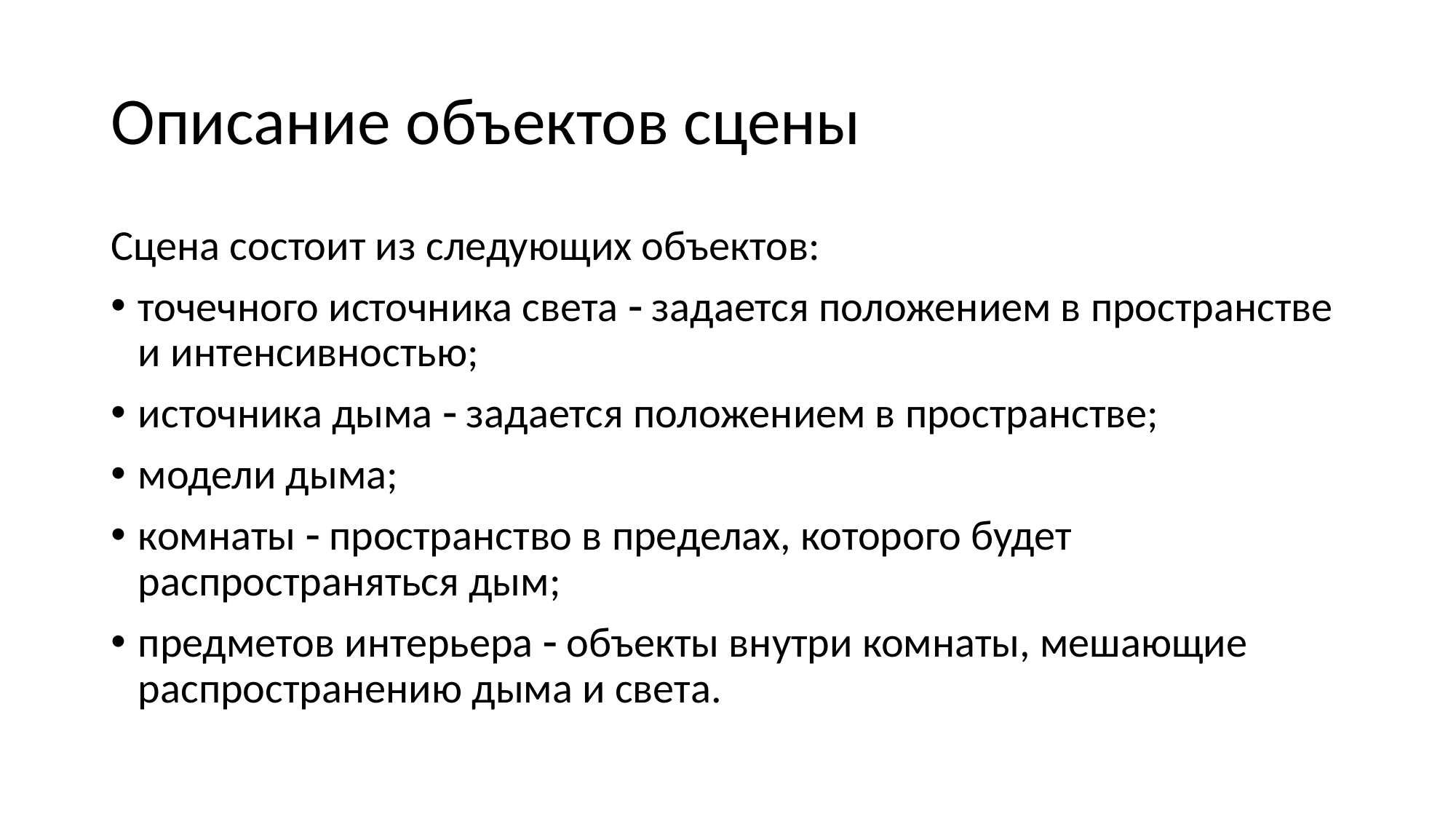

# Описание объектов сцены
Сцена состоит из следующих объектов:
точечного источника света − задается положением в пространстве и интенсивностью;
источника дыма − задается положением в пространстве;
модели дыма;
комнаты − пространство в пределах, которого будет распространяться дым;
предметов интерьера − объекты внутри комнаты, мешающие распространению дыма и света.